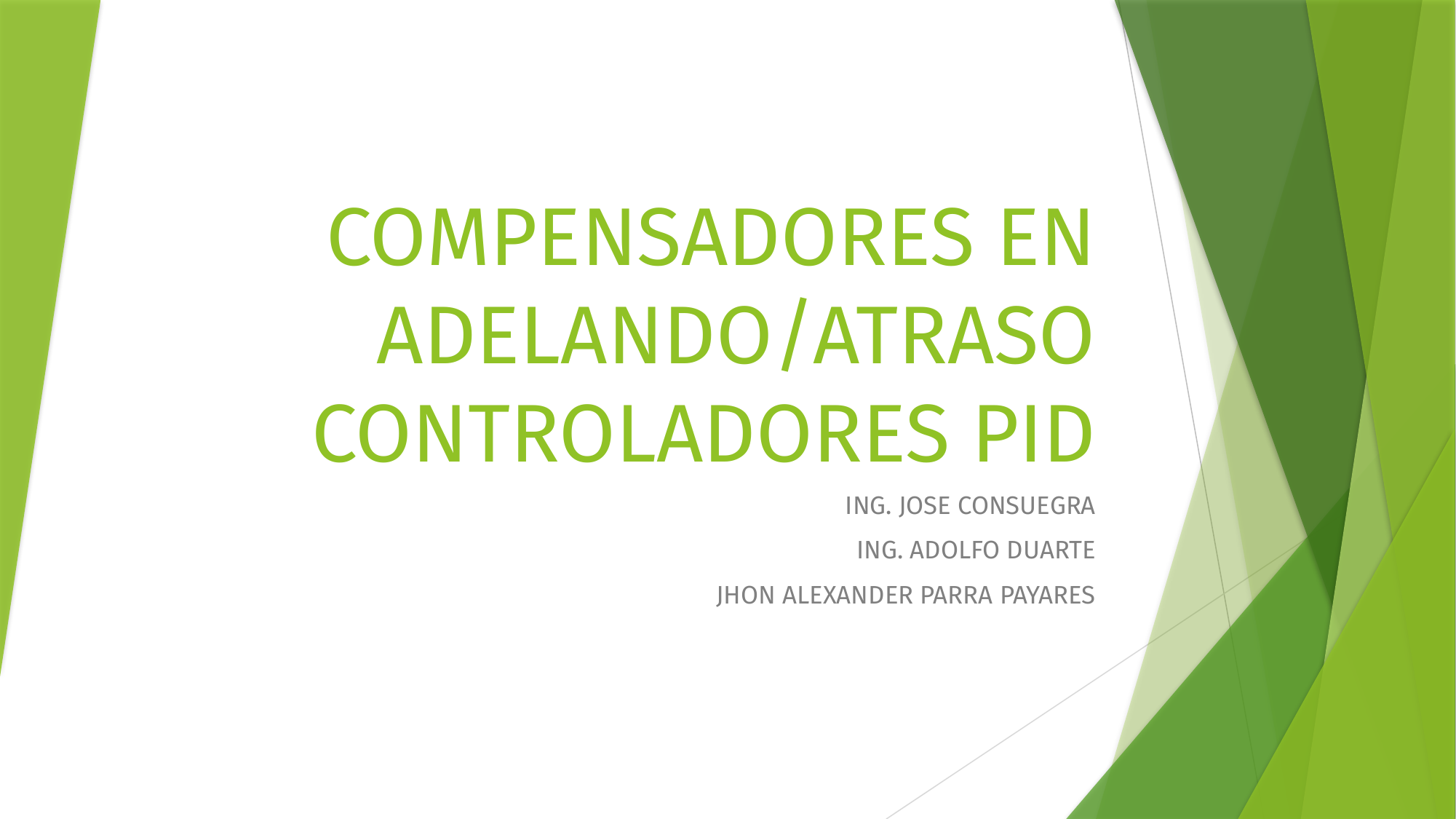

# COMPENSADORES EN ADELANDO/ATRASO CONTROLADORES PID
ING. JOSE CONSUEGRA
ING. ADOLFO DUARTE
JHON ALEXANDER PARRA PAYARES